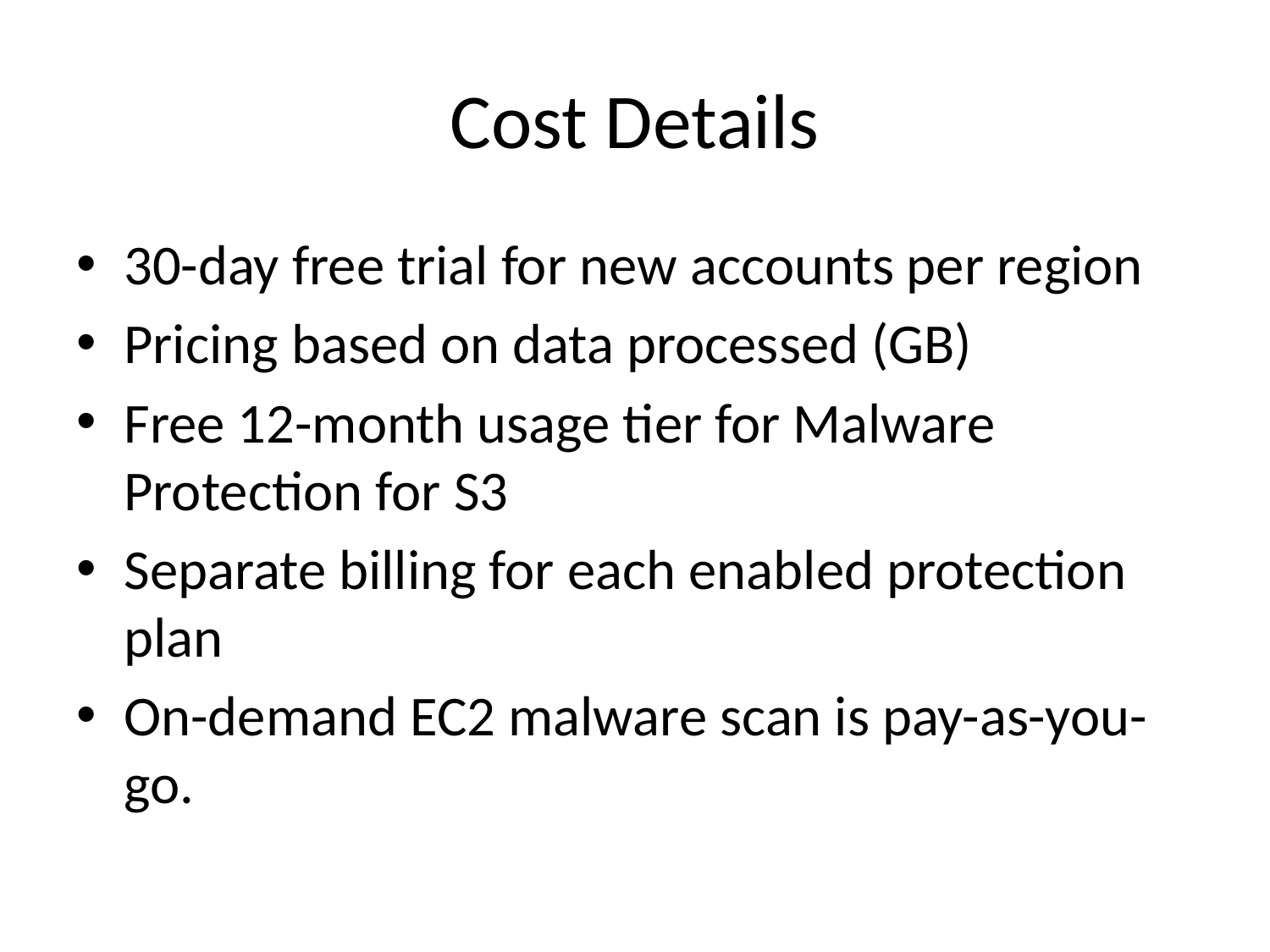

# Cost Details
30-day free trial for new accounts per region
Pricing based on data processed (GB)
Free 12-month usage tier for Malware Protection for S3
Separate billing for each enabled protection plan
On-demand EC2 malware scan is pay-as-you-go.